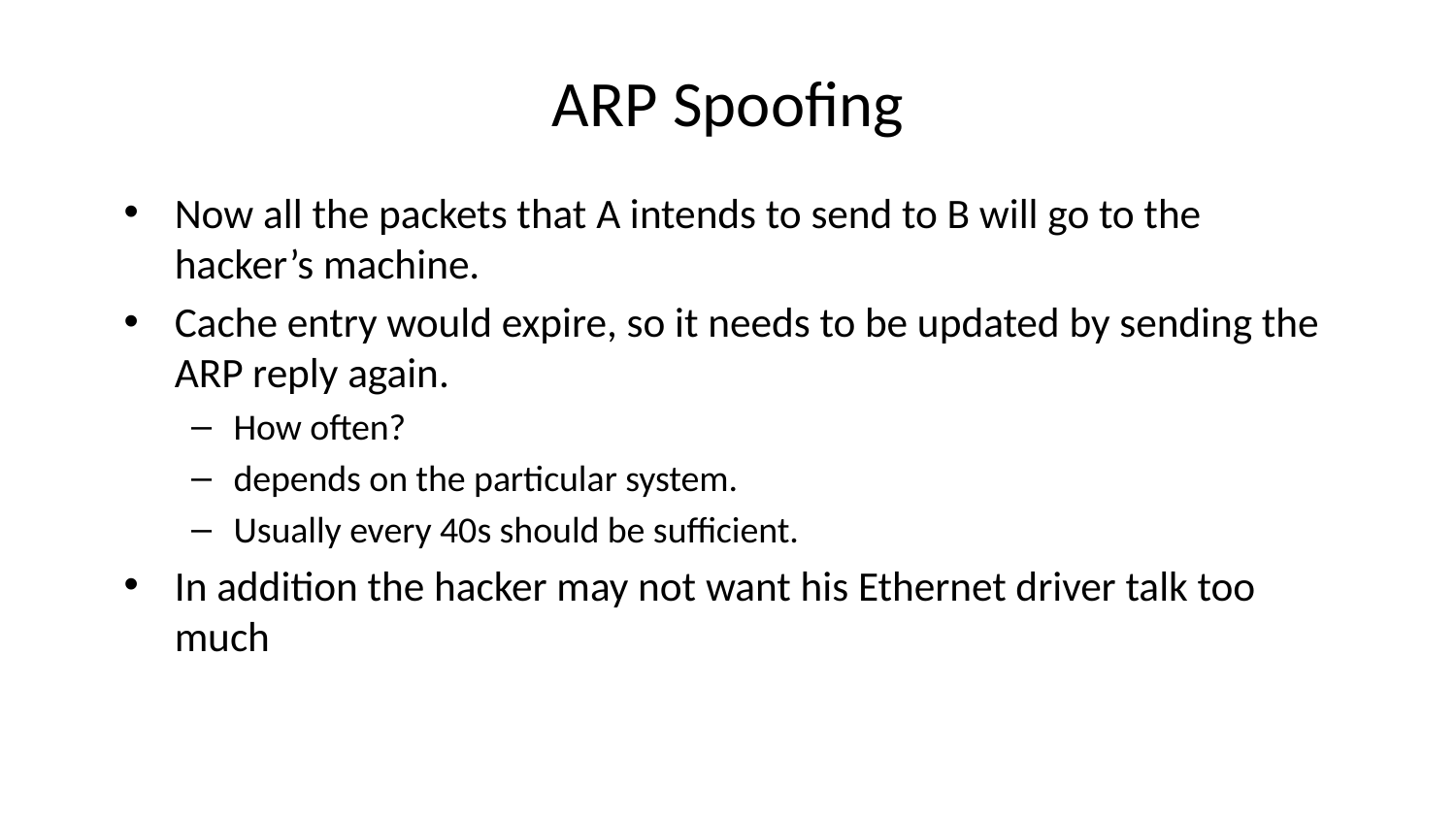

# ARP Spoofing
Now all the packets that A intends to send to B will go to the hacker’s machine.
Cache entry would expire, so it needs to be updated by sending the ARP reply again.
How often?
depends on the particular system.
Usually every 40s should be sufficient.
In addition the hacker may not want his Ethernet driver talk too much